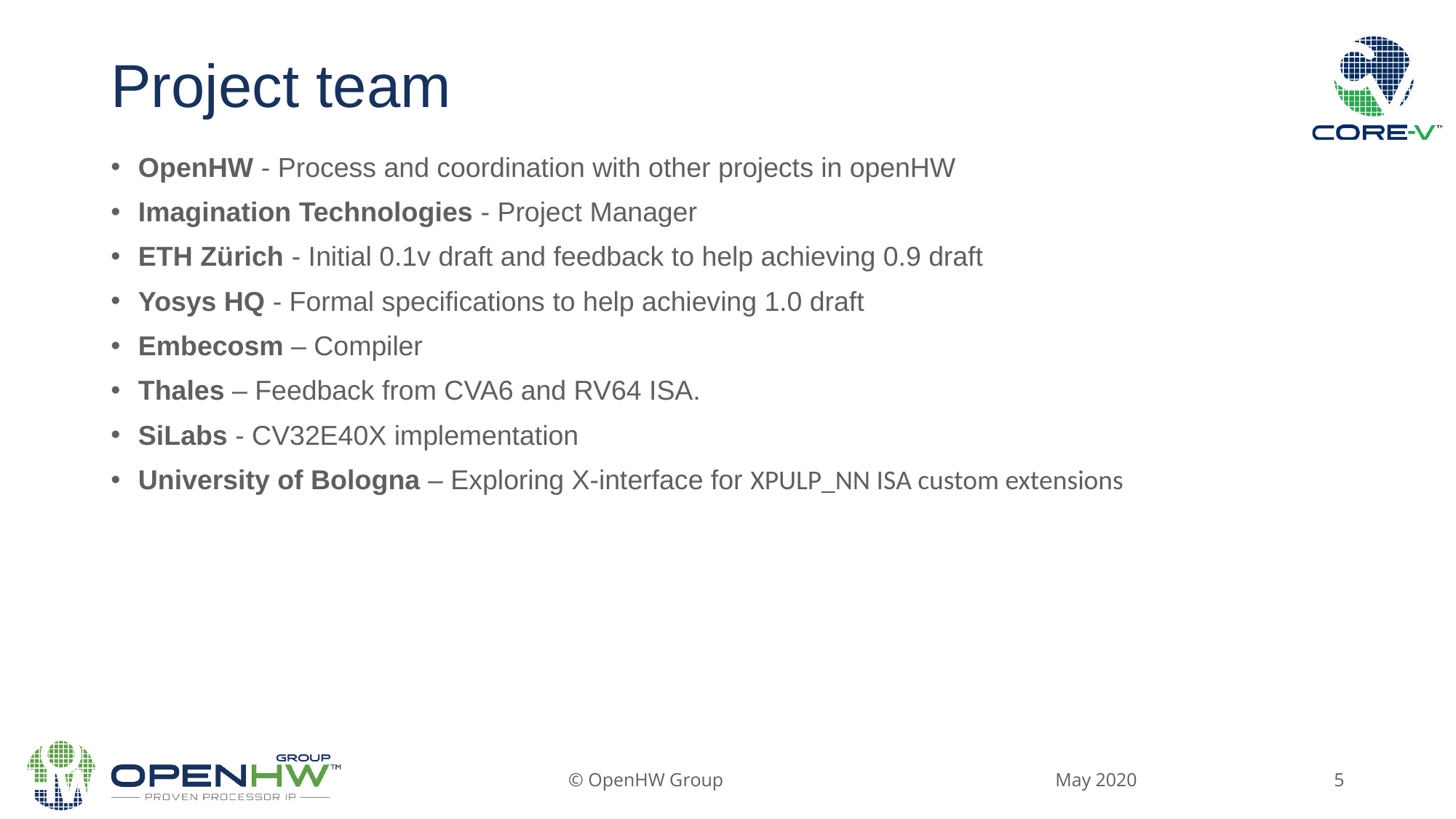

# Project team
OpenHW - Process and coordination with other projects in openHW
Imagination Technologies - Project Manager
ETH Zürich - Initial 0.1v draft and feedback to help achieving 0.9 draft
Yosys HQ - Formal specifications to help achieving 1.0 draft
Embecosm – Compiler
Thales – Feedback from CVA6 and RV64 ISA.
SiLabs - CV32E40X implementation
University of Bologna – Exploring X-interface for XPULP_NN ISA custom extensions
May 2020
© OpenHW Group
5